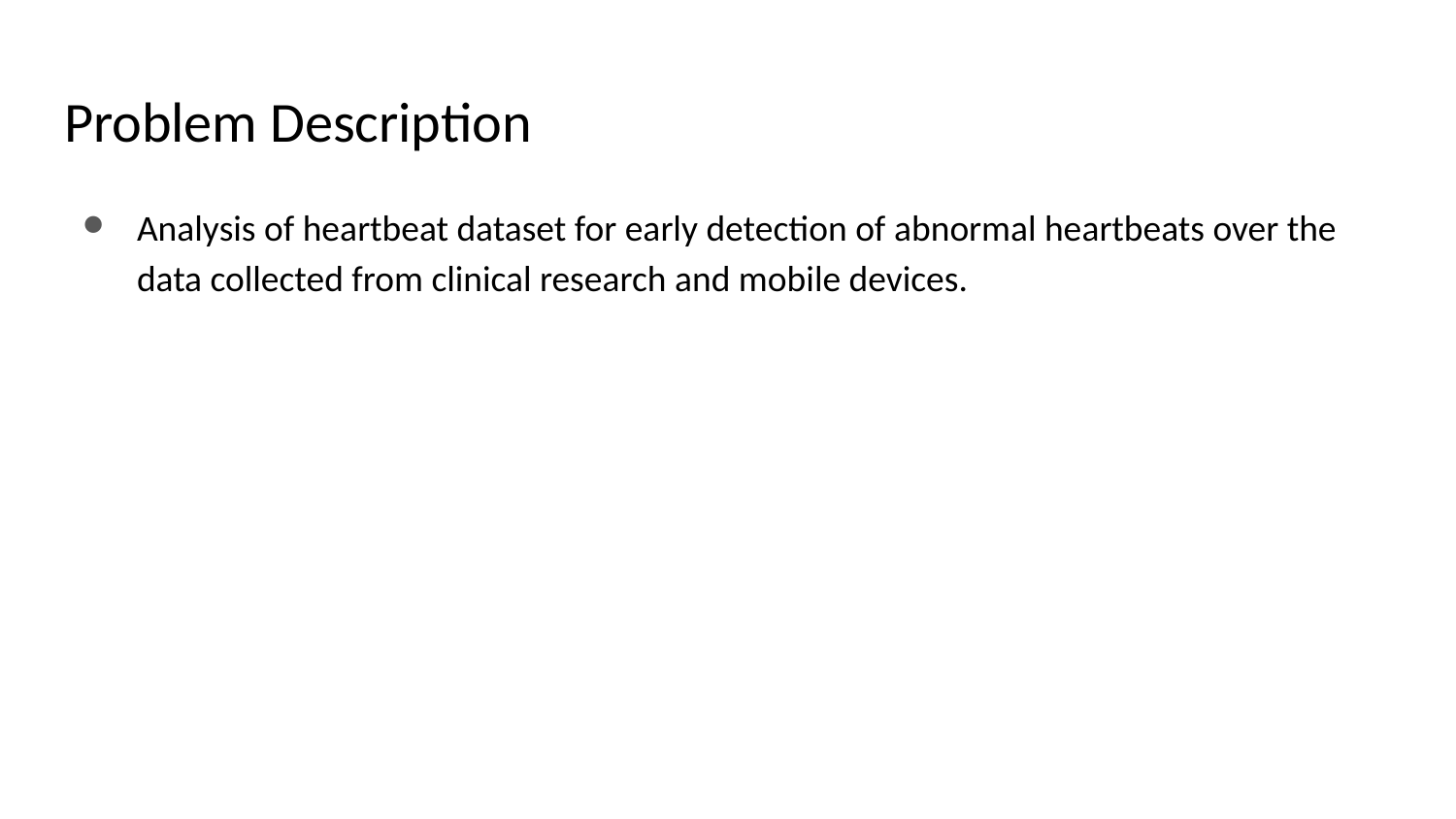

# Problem Description
Analysis of heartbeat dataset for early detection of abnormal heartbeats over the data collected from clinical research and mobile devices.